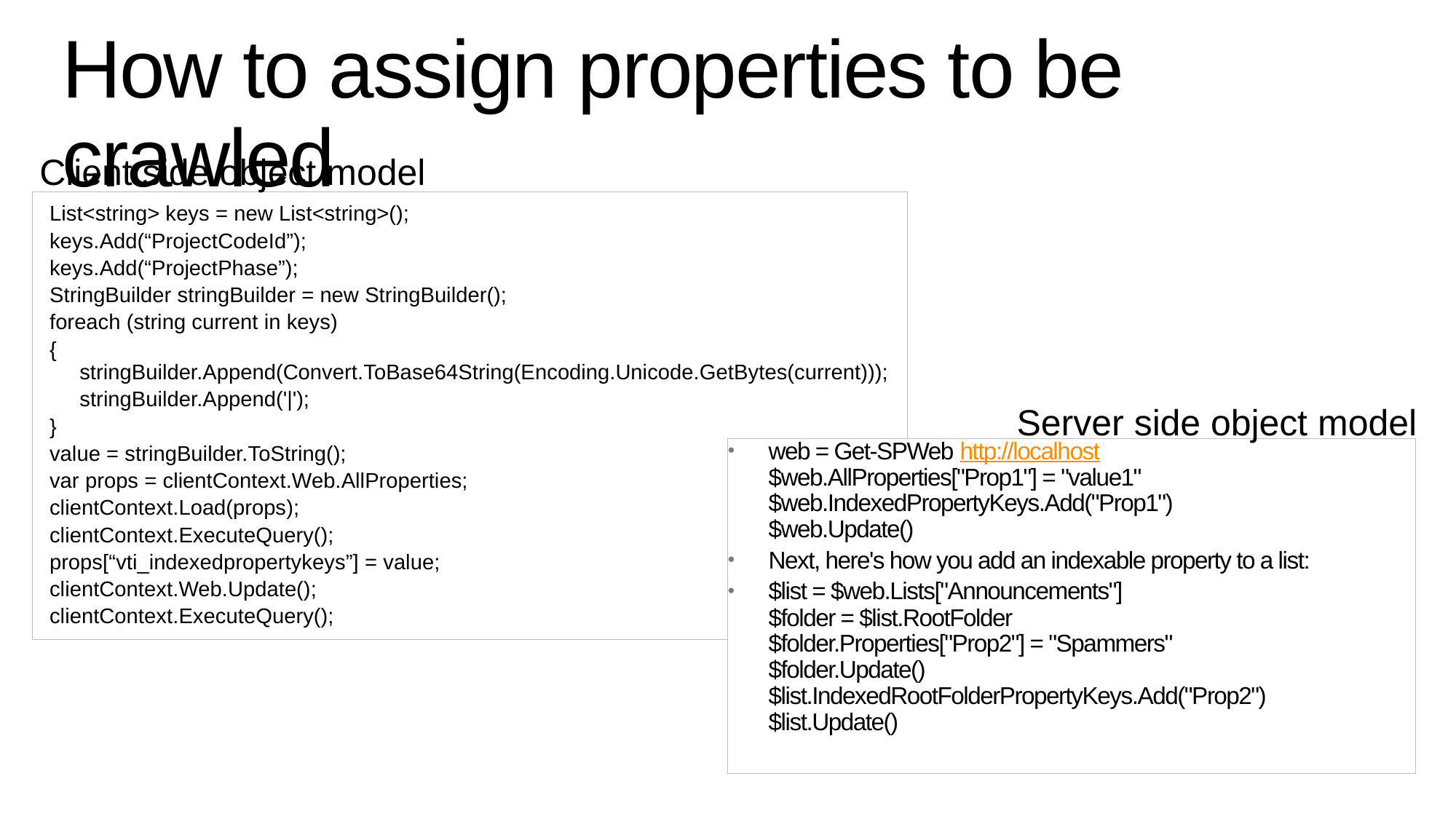

# How to assign properties to be crawled
Client side object model
List<string> keys = new List<string>();
keys.Add(“ProjectCodeId”);
keys.Add(“ProjectPhase”);
StringBuilder stringBuilder = new StringBuilder();
foreach (string current in keys)
{
     stringBuilder.Append(Convert.ToBase64String(Encoding.Unicode.GetBytes(current)));
     stringBuilder.Append('|');
}
value = stringBuilder.ToString();
var props = clientContext.Web.AllProperties;
clientContext.Load(props);
clientContext.ExecuteQuery();
props[“vti_indexedpropertykeys”] = value;
clientContext.Web.Update();
clientContext.ExecuteQuery();
Server side object model
web = Get-SPWeb http://localhost
$web.AllProperties["Prop1"] = "value1"
$web.IndexedPropertyKeys.Add("Prop1")
$web.Update()
Next, here's how you add an indexable property to a list:
$list = $web.Lists["Announcements"]
$folder = $list.RootFolder
$folder.Properties["Prop2"] = "Spammers"
$folder.Update()
$list.IndexedRootFolderPropertyKeys.Add("Prop2")
$list.Update()